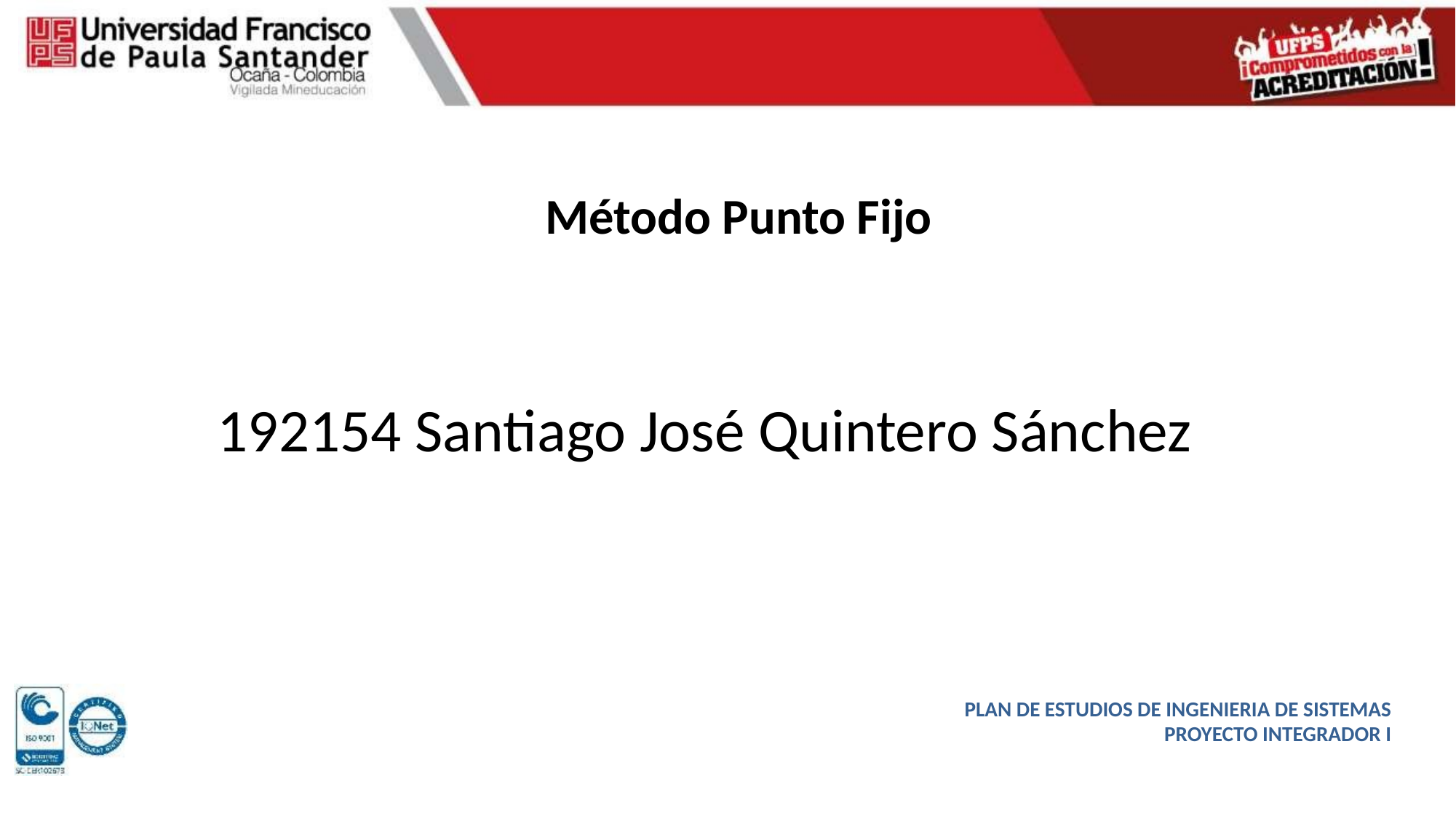

# Método Punto Fijo
192154 Santiago José Quintero Sánchez
PLAN DE ESTUDIOS DE INGENIERIA DE SISTEMAS
PROYECTO INTEGRADOR I